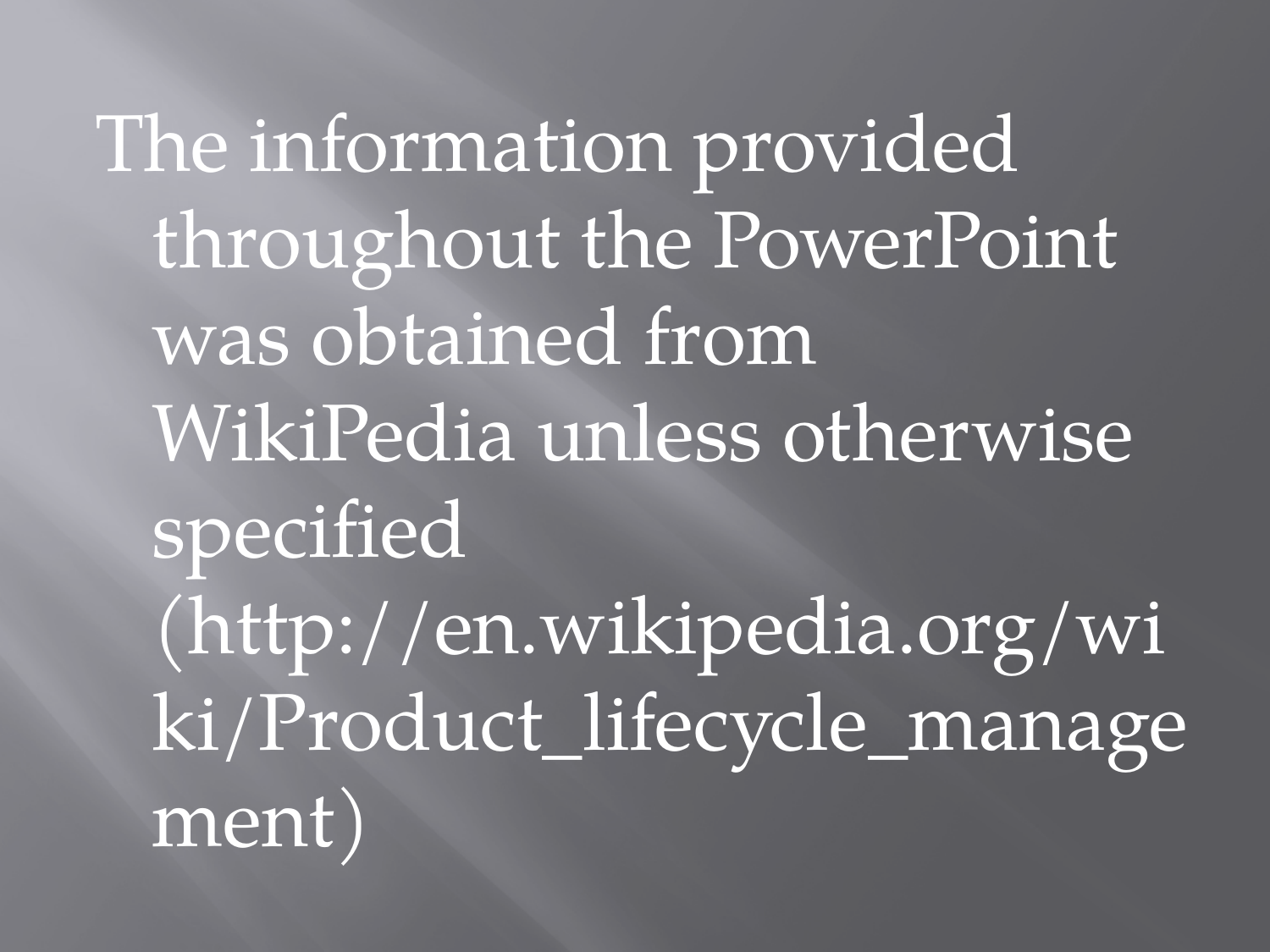

The information provided throughout the PowerPoint was obtained from WikiPedia unless otherwise specified (http://en.wikipedia.org/wiki/Product_lifecycle_management)